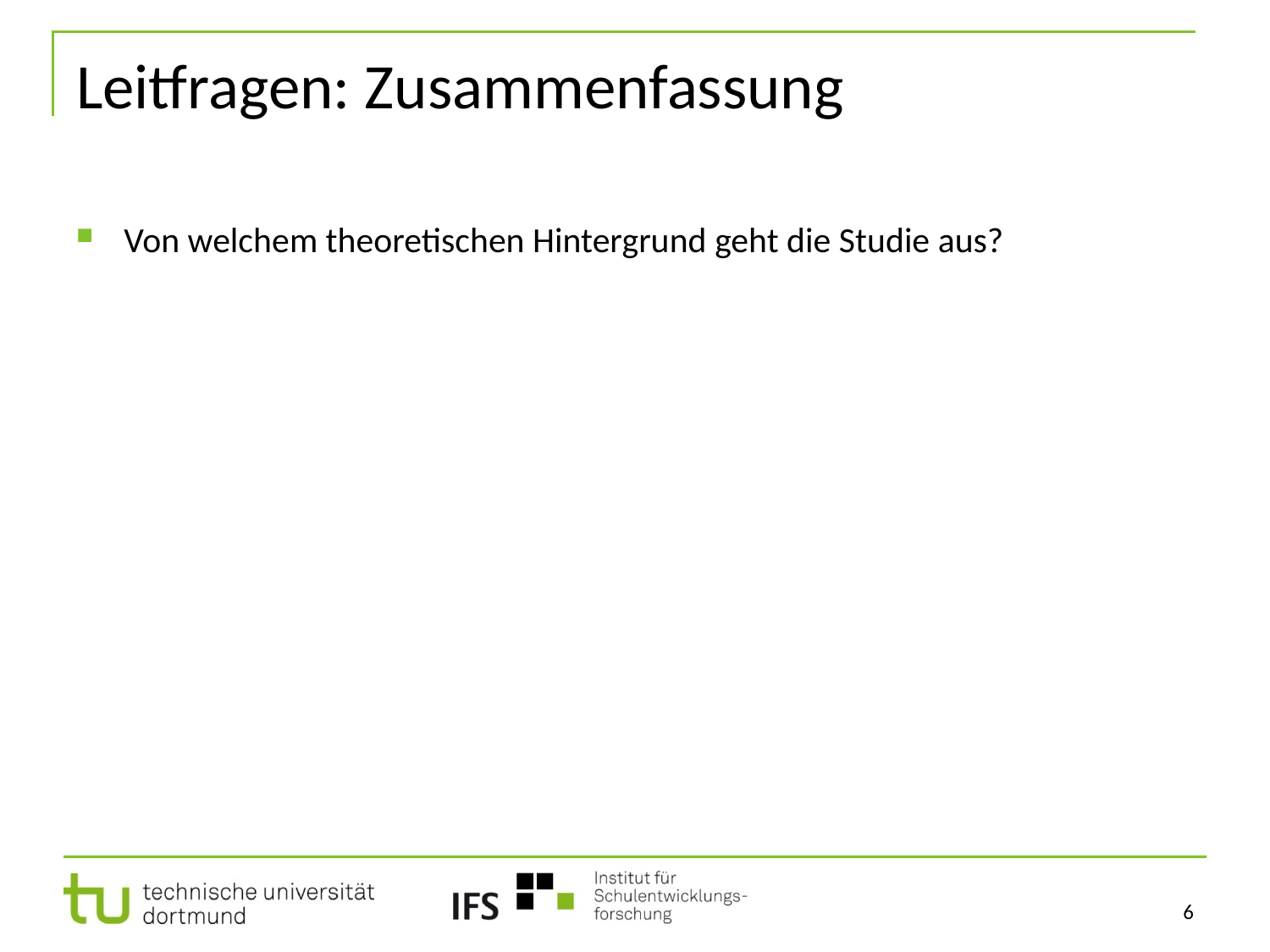

# Leitfragen: Zusammenfassung
Von welchem theoretischen Hintergrund geht die Studie aus?

6